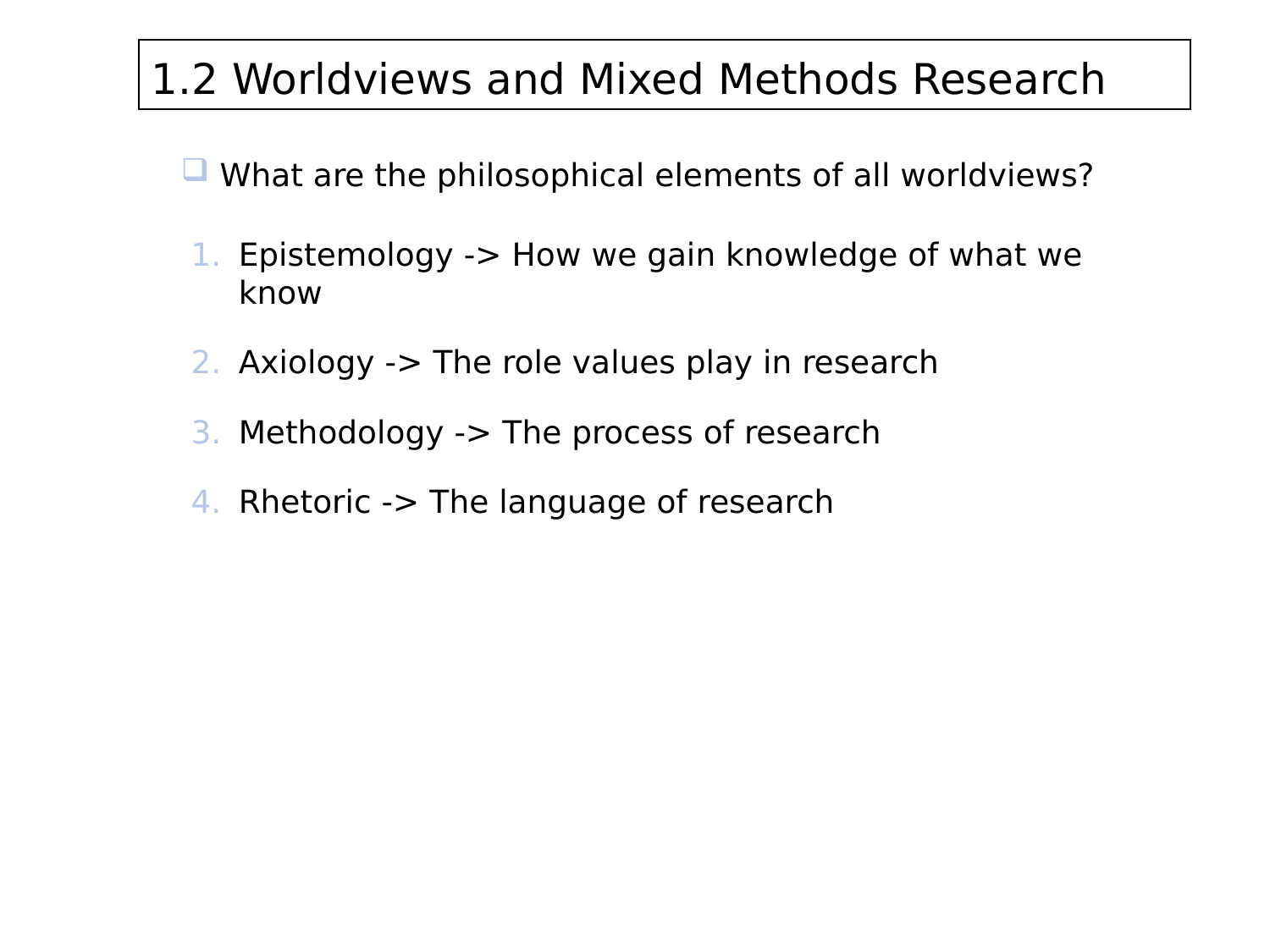

1.2 Worldviews and Mixed Methods Research

 What are the philosophical elements of all worldviews?
Epistemology -> How we gain knowledge of what we know
Axiology -> The role values play in research
Methodology -> The process of research
Rhetoric -> The language of research